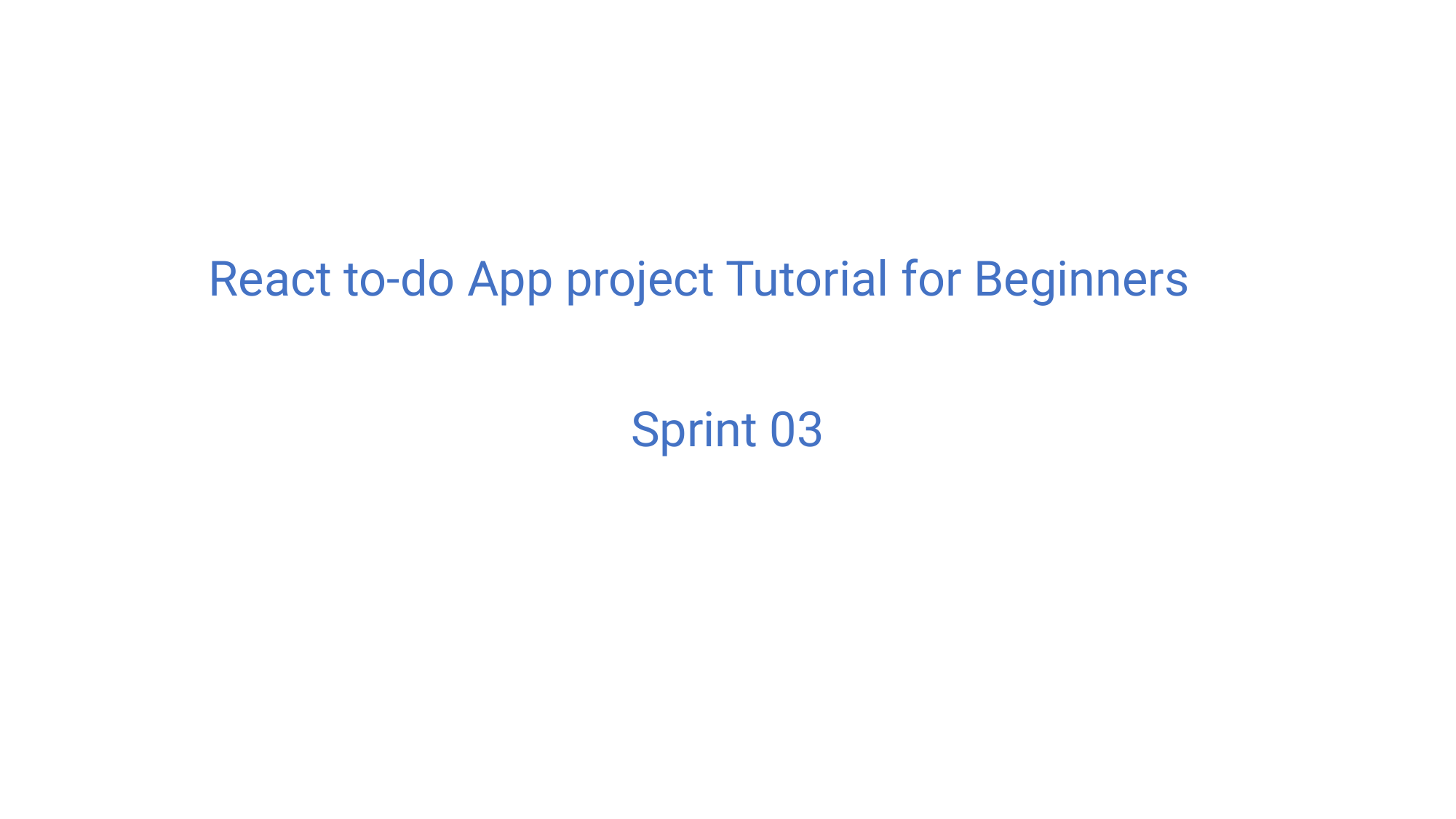

React to-do App project Tutorial for Beginners
Sprint 03